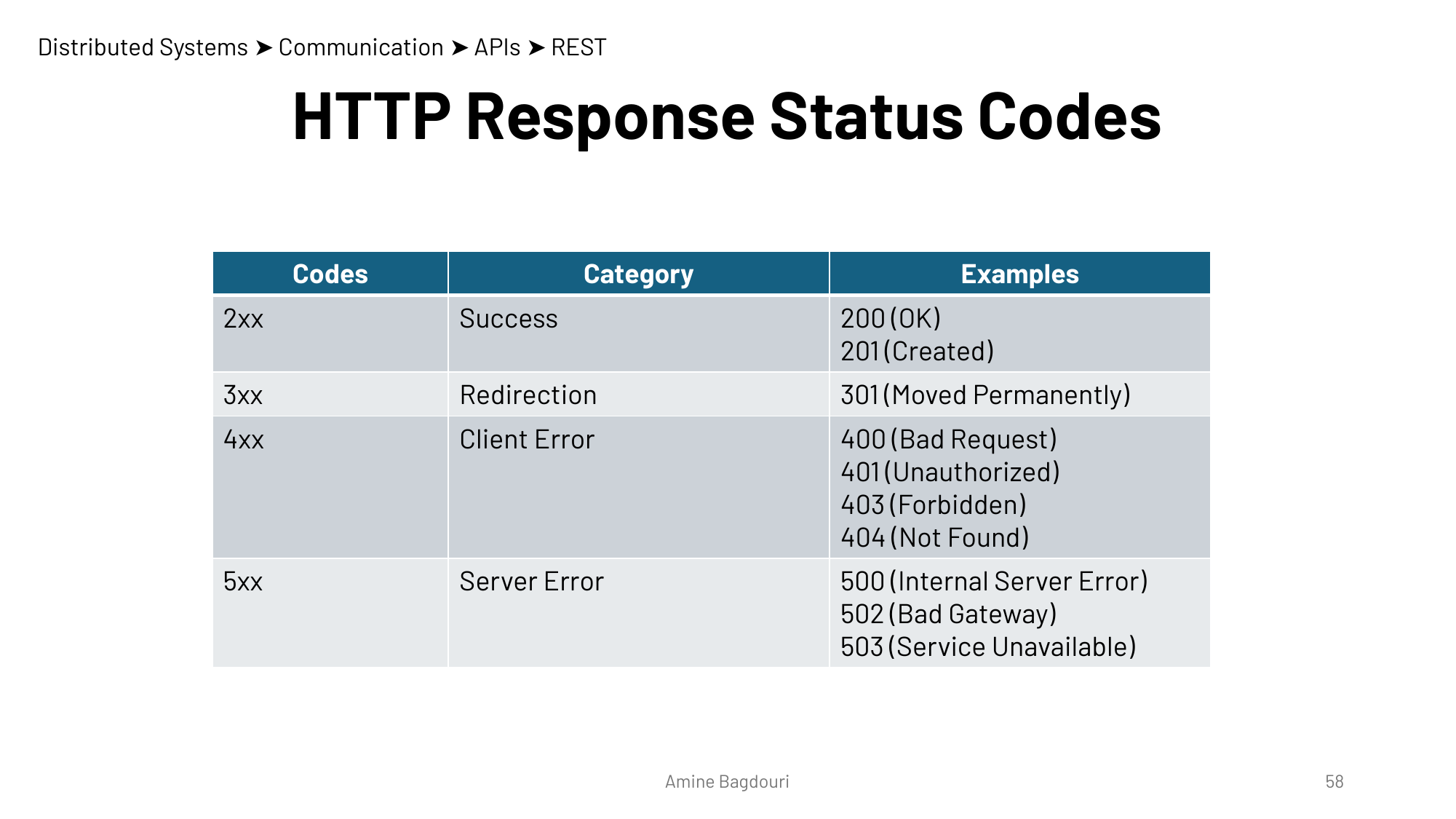

Distributed Systems ➤ Communication ➤ APIs ➤ REST
HTTP Response Status Codes
| Codes | Category | Examples |
| --- | --- | --- |
| 2xx | Success | 200 (OK) 201 (Created) |
| 3xx | Redirection | 301 (Moved Permanently) |
| 4xx | Client Error | 400 (Bad Request) 401 (Unauthorized) 403 (Forbidden) 404 (Not Found) |
| 5xx | Server Error | 500 (Internal Server Error) 502 (Bad Gateway) 503 (Service Unavailable) |
Amine Bagdouri
58